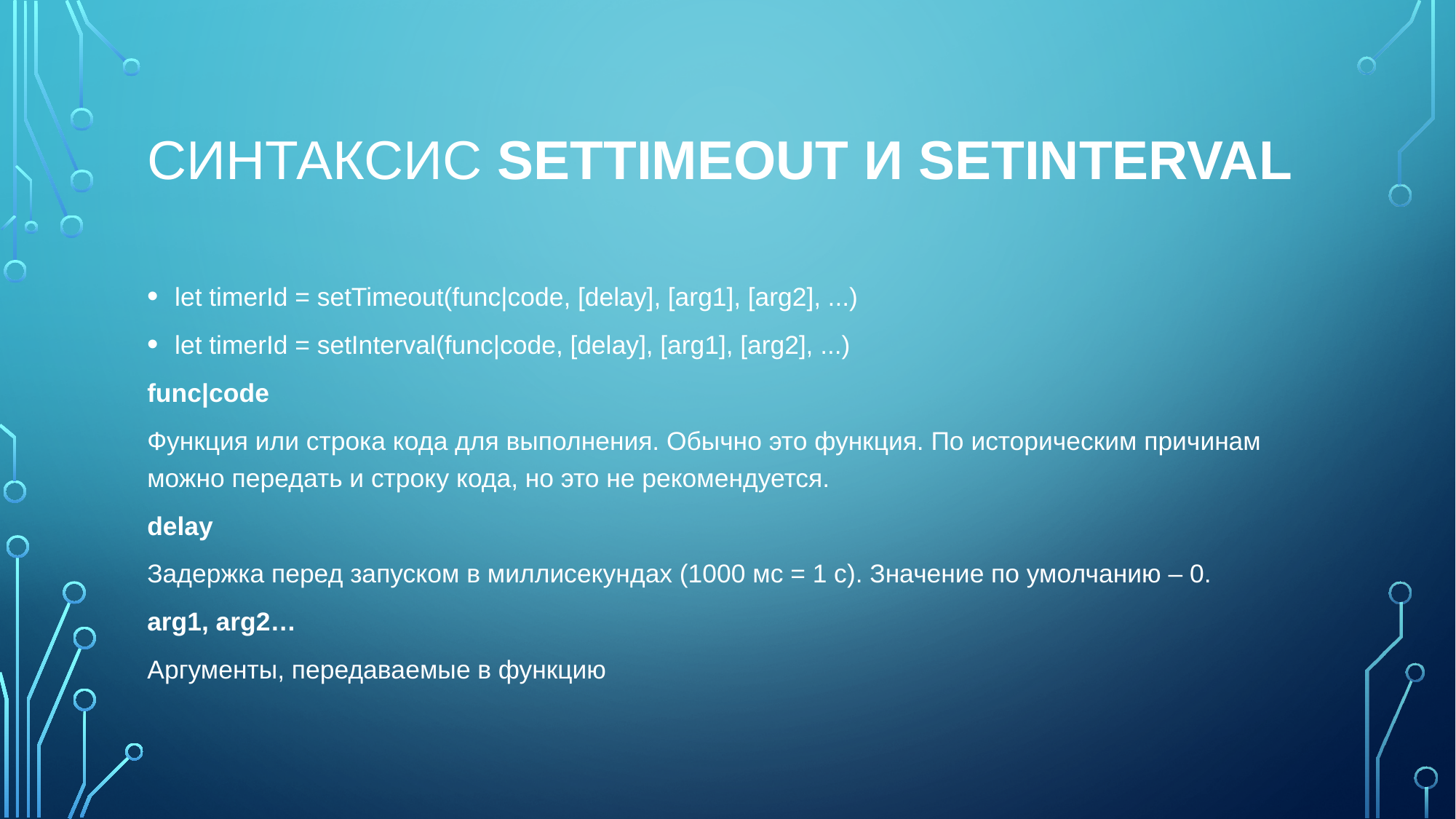

# синтаксис setTimeout и setInterval
let timerId = setTimeout(func|code, [delay], [arg1], [arg2], ...)
let timerId = setInterval(func|code, [delay], [arg1], [arg2], ...)
func|code
Функция или строка кода для выполнения. Обычно это функция. По историческим причинам можно передать и строку кода, но это не рекомендуется.
delay
Задержка перед запуском в миллисекундах (1000 мс = 1 с). Значение по умолчанию – 0.
arg1, arg2…
Аргументы, передаваемые в функцию